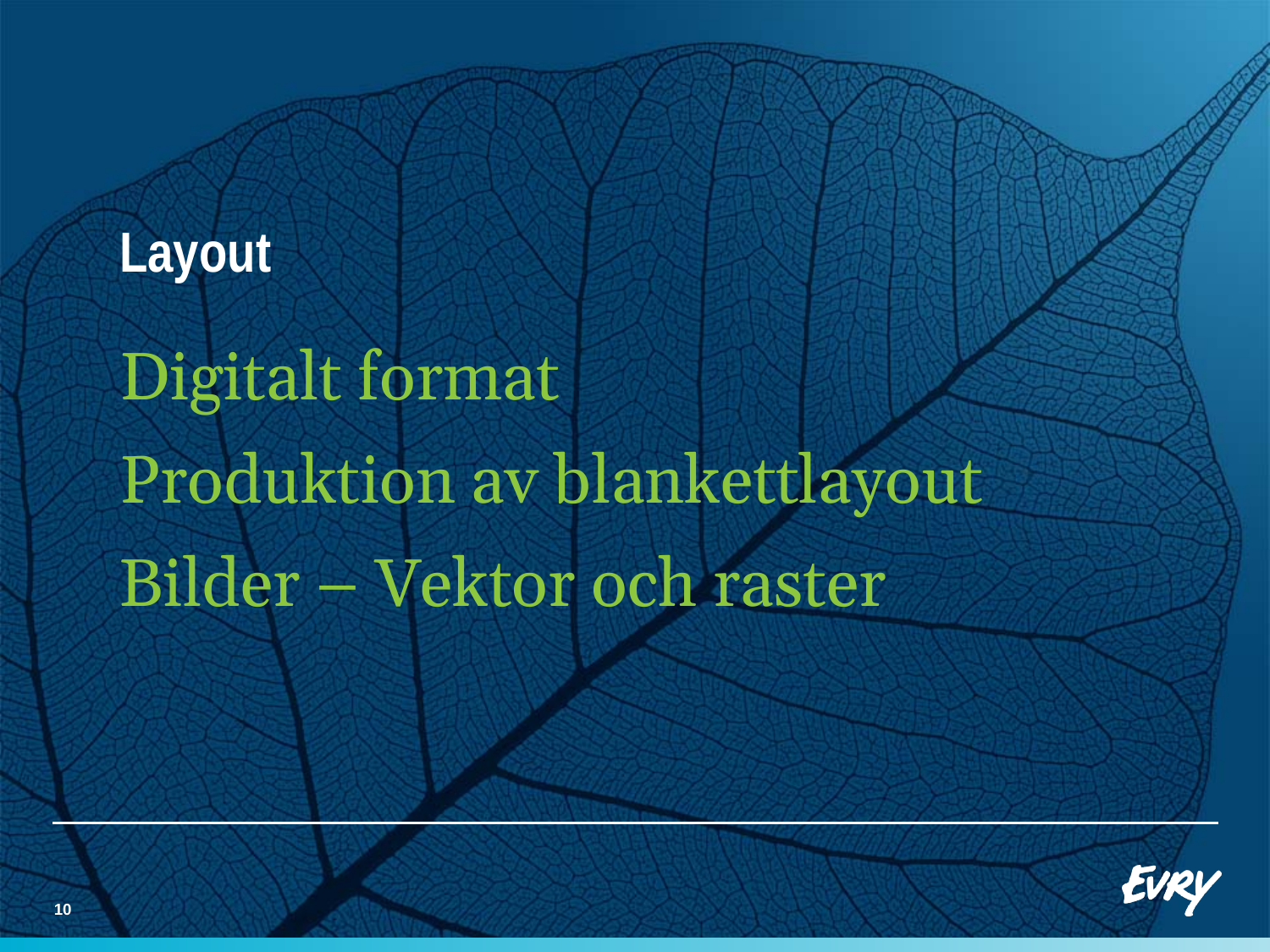

# Layout
Digitalt format
Produktion av blankettlayout
Bilder – Vektor och raster

10